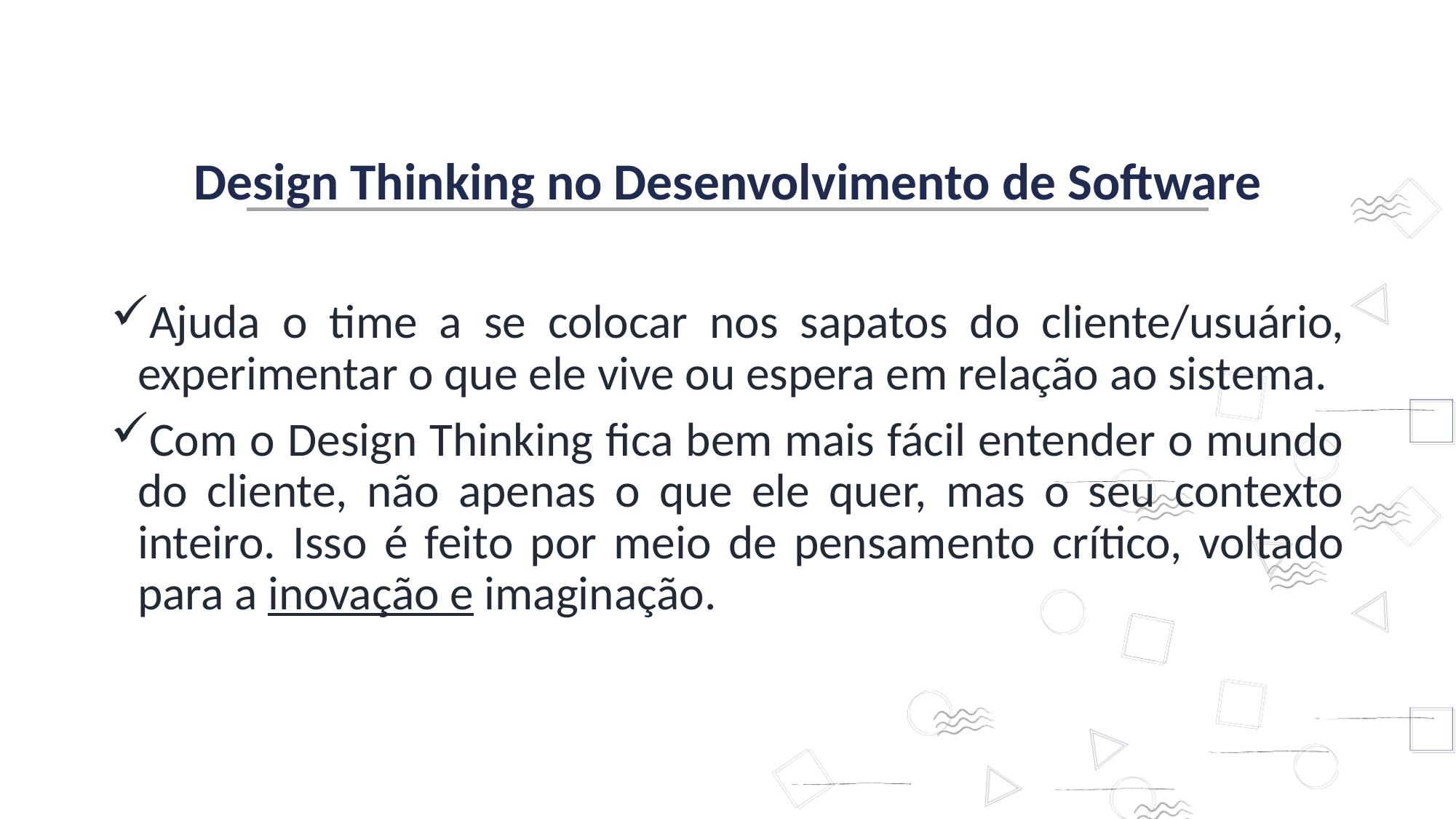

Design Thinking no Desenvolvimento de Software

Ajuda o time a se colocar nos sapatos do cliente/usuário, experimentar o que ele vive ou espera em relação ao sistema.
Com o Design Thinking fica bem mais fácil entender o mundo do cliente, não apenas o que ele quer, mas o seu contexto inteiro. Isso é feito por meio de pensamento crítico, voltado para a inovação e imaginação.